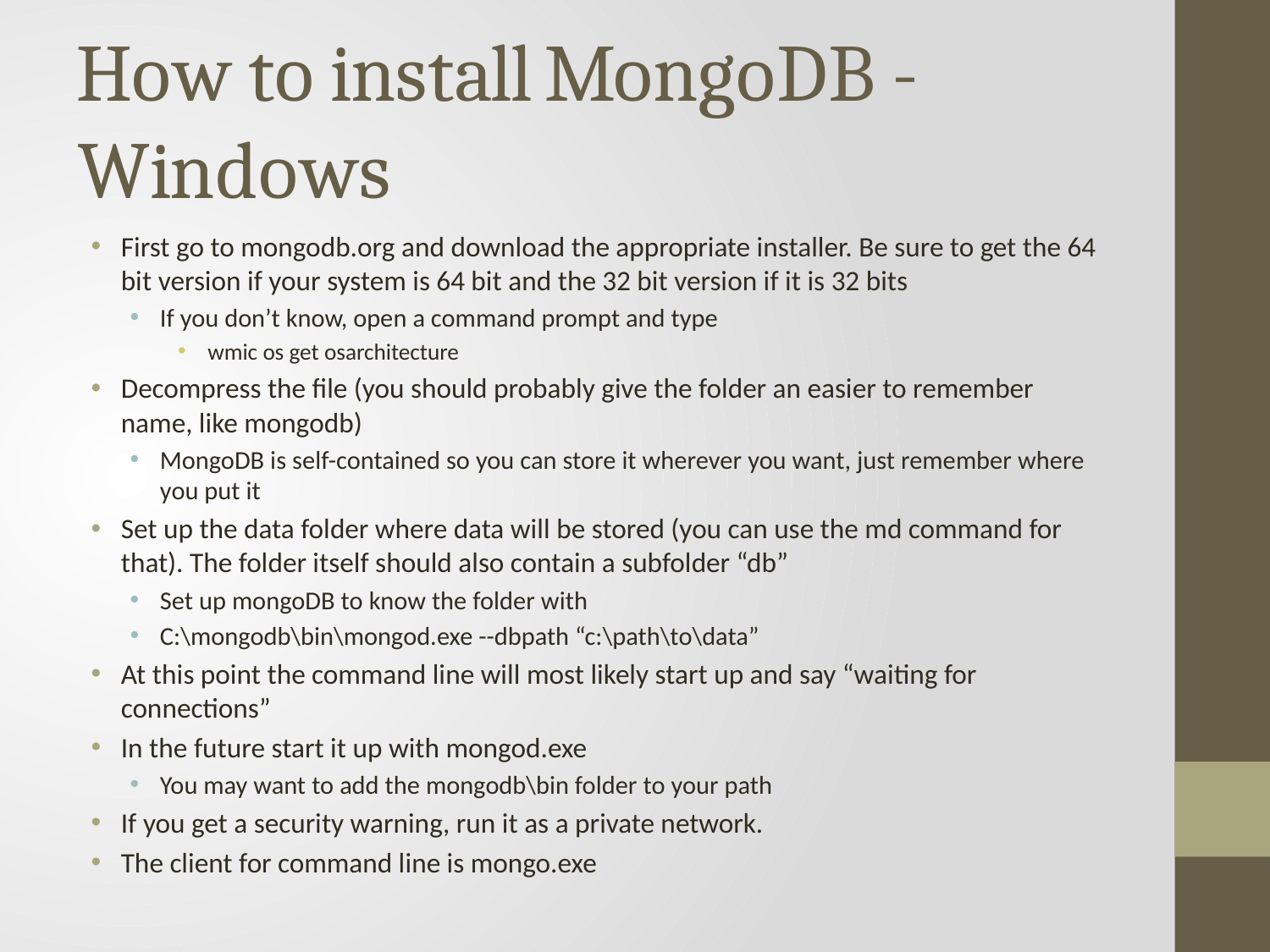

# How to install MongoDB - Windows
First go to mongodb.org and download the appropriate installer. Be sure to get the 64 bit version if your system is 64 bit and the 32 bit version if it is 32 bits
If you don’t know, open a command prompt and type
wmic os get osarchitecture
Decompress the file (you should probably give the folder an easier to remember name, like mongodb)
MongoDB is self-contained so you can store it wherever you want, just remember where you put it
Set up the data folder where data will be stored (you can use the md command for that). The folder itself should also contain a subfolder “db”
Set up mongoDB to know the folder with
C:\mongodb\bin\mongod.exe --dbpath “c:\path\to\data”
At this point the command line will most likely start up and say “waiting for connections”
In the future start it up with mongod.exe
You may want to add the mongodb\bin folder to your path
If you get a security warning, run it as a private network.
The client for command line is mongo.exe